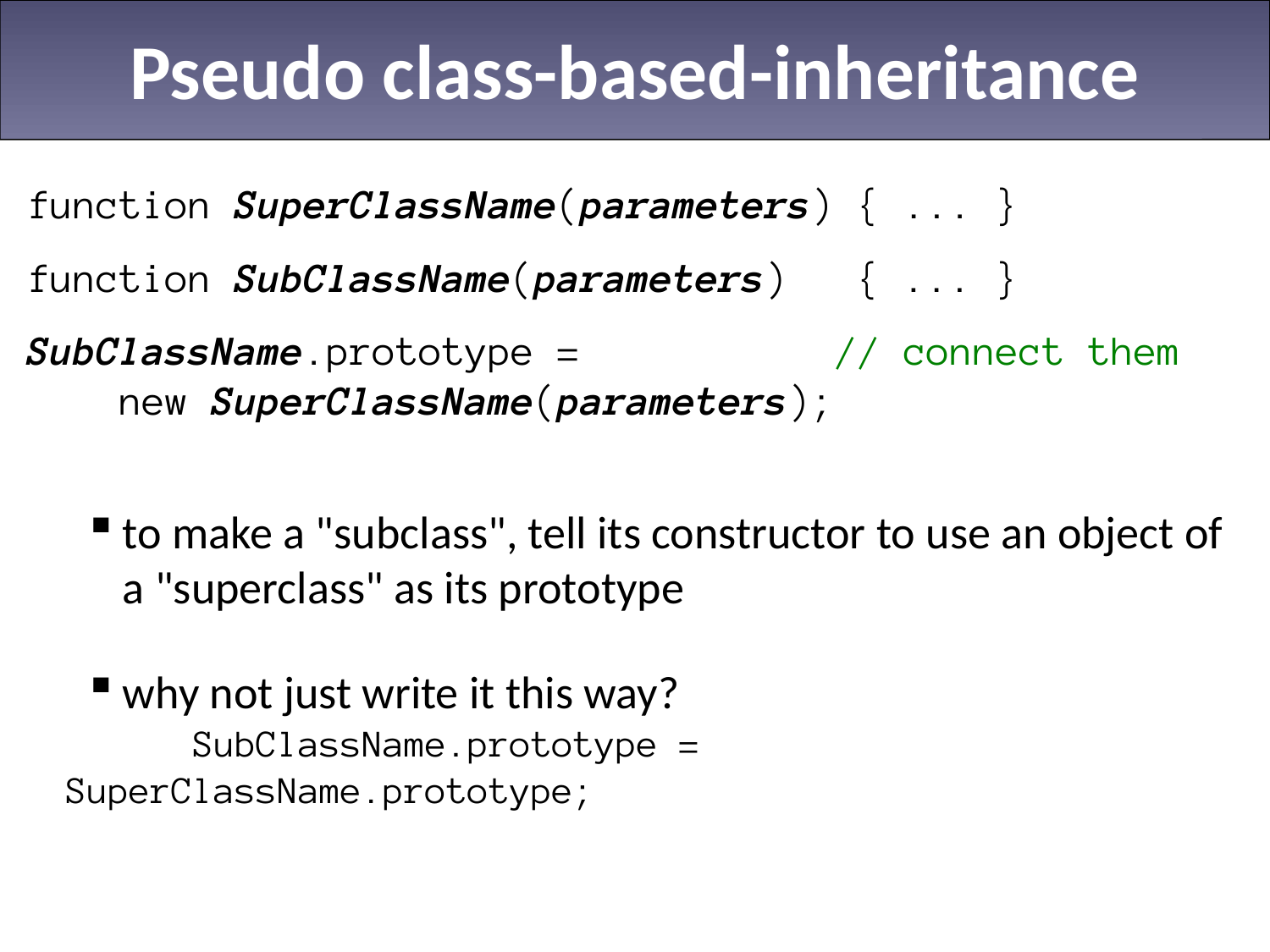

# Pseudo class-based-inheritance
function SuperClassName(parameters) { ... }

function SubClassName(parameters)   { ... }

SubClassName.prototype =           // connect them
    new SuperClassName(parameters);

to make a "subclass", tell its constructor to use an object of a "superclass" as its prototype

why not just write it this way?
	SubClassName.prototype = SuperClassName.prototype;
16